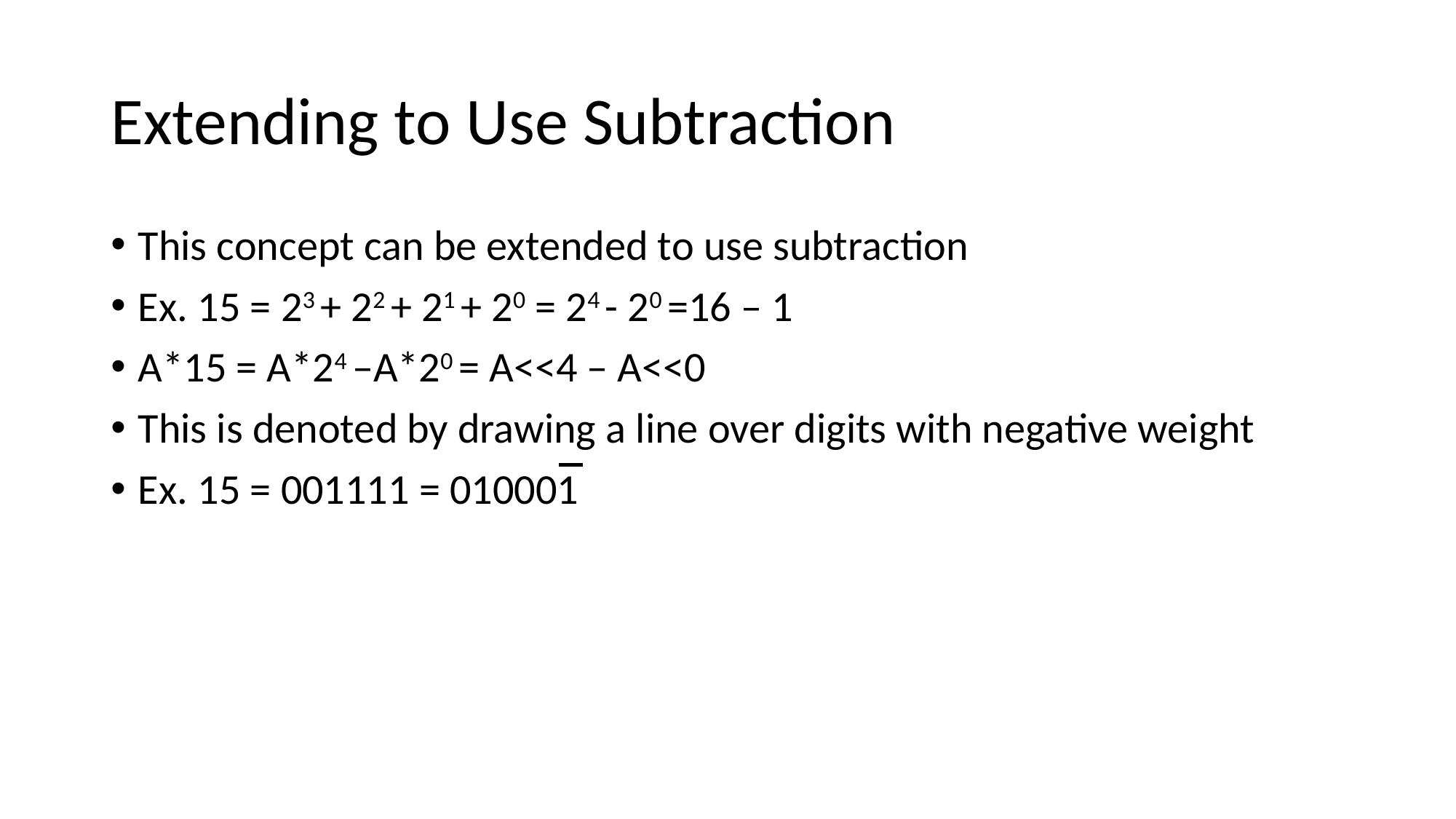

# Extending to Use Subtraction
This concept can be extended to use subtraction
Ex. 15 = 23 + 22 + 21 + 20 = 24 - 20 =16 – 1
A*15 = A*24 –A*20 = A<<4 – A<<0
This is denoted by drawing a line over digits with negative weight
Ex. 15 = 001111 = 010001